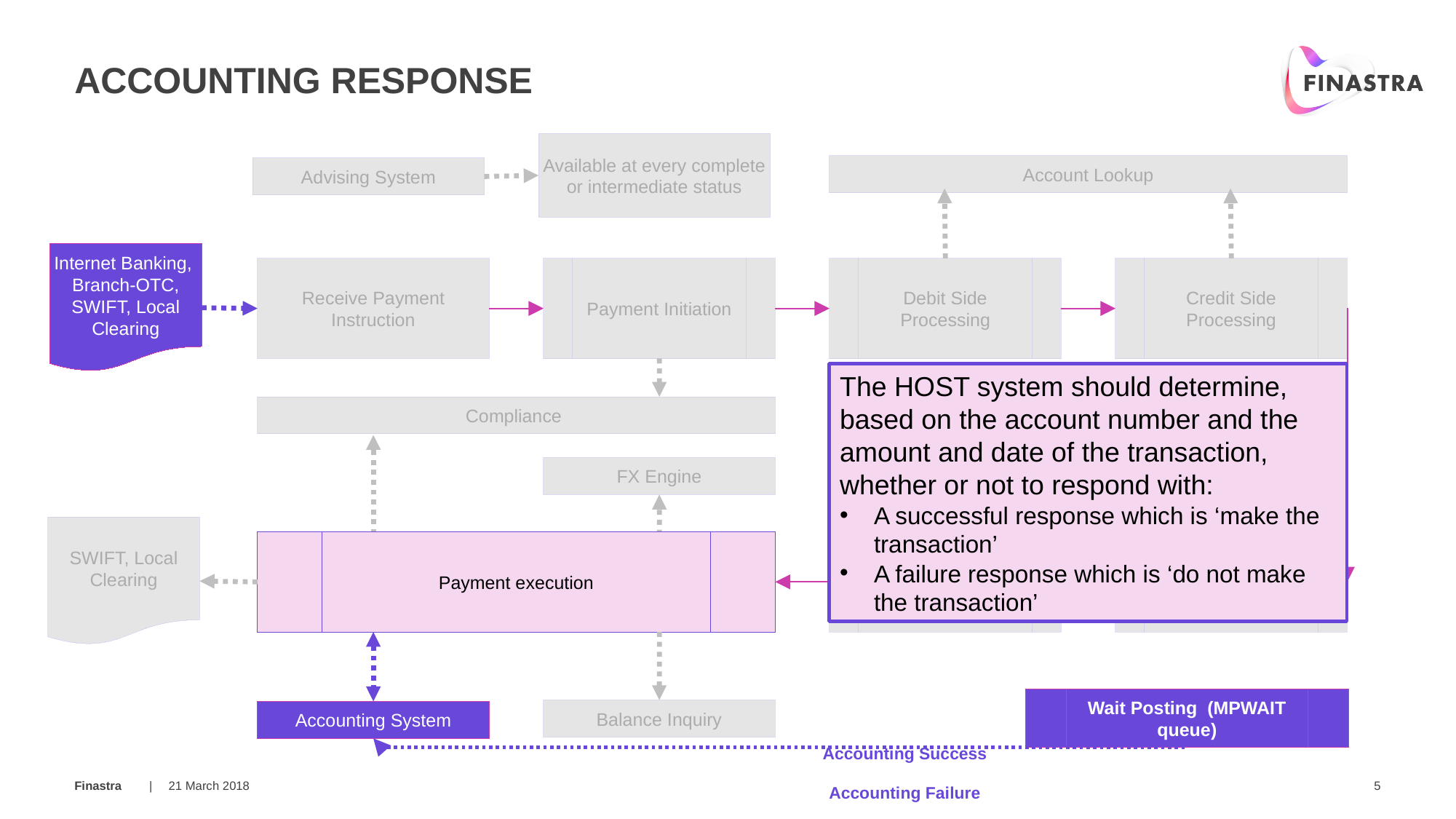

# Accounting Response
Available at every complete or intermediate status
Account Lookup
Advising System
Internet Banking,  Branch-OTC, SWIFT, Local Clearing
Receive Payment Instruction
Payment Initiation
Debit Side Processing
Credit Side Processing
The HOST system should determine, based on the account number and the amount and date of the transaction, whether or not to respond with:
A successful response which is ‘make the transaction’
A failure response which is ‘do not make the transaction’
Compliance
FX Engine
SWIFT, Local Clearing
Payment execution
Fees Processing
MOP Selection Value Date and Cut Offs
Wait Posting  (MPWAIT queue)
Balance Inquiry
Accounting System
Accounting Success
21 March 2018
5
Accounting Failure